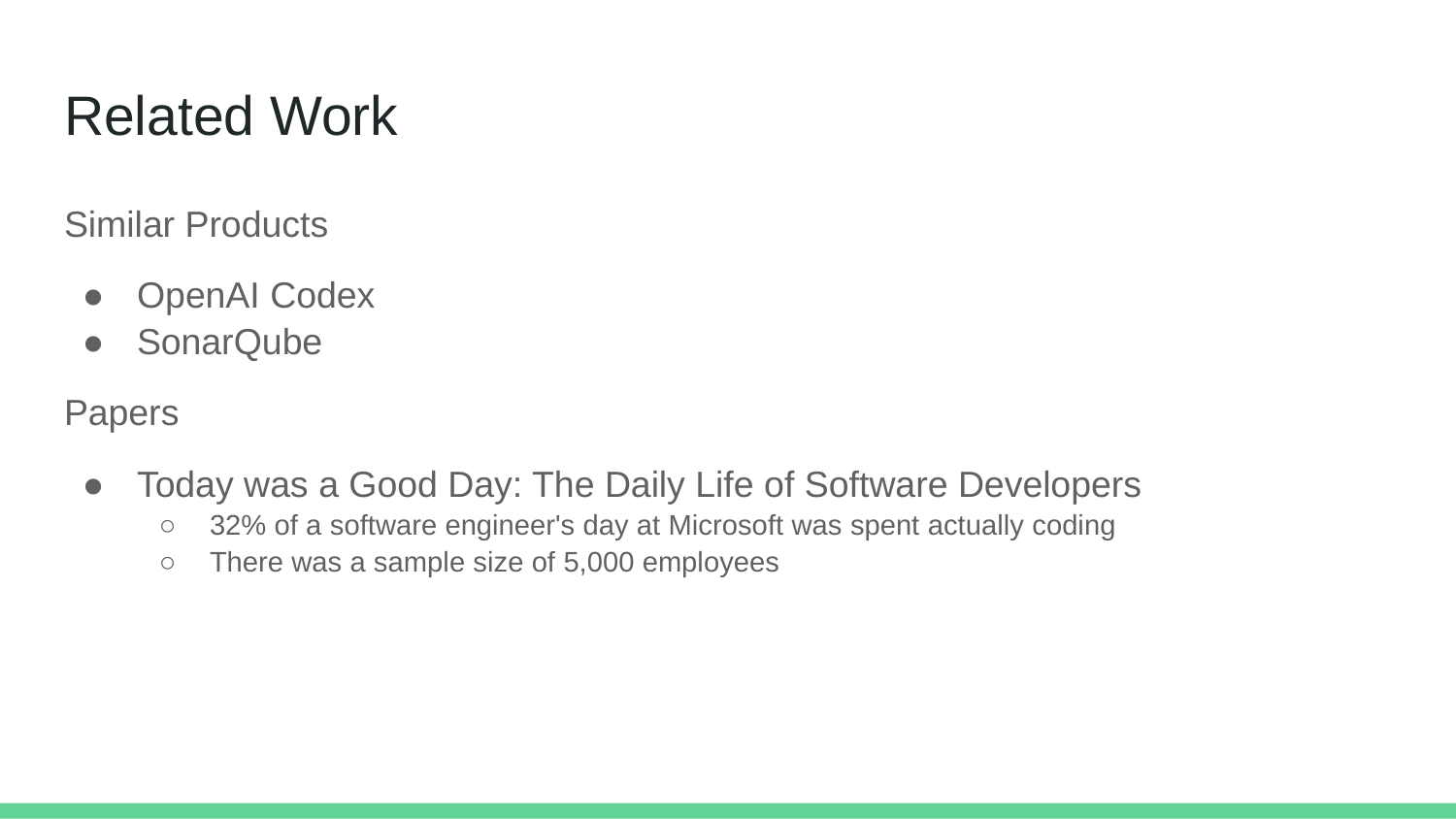

# Related Work
Similar Products
OpenAI Codex
SonarQube
Papers
Today was a Good Day: The Daily Life of Software Developers
32% of a software engineer's day at Microsoft was spent actually coding
There was a sample size of 5,000 employees